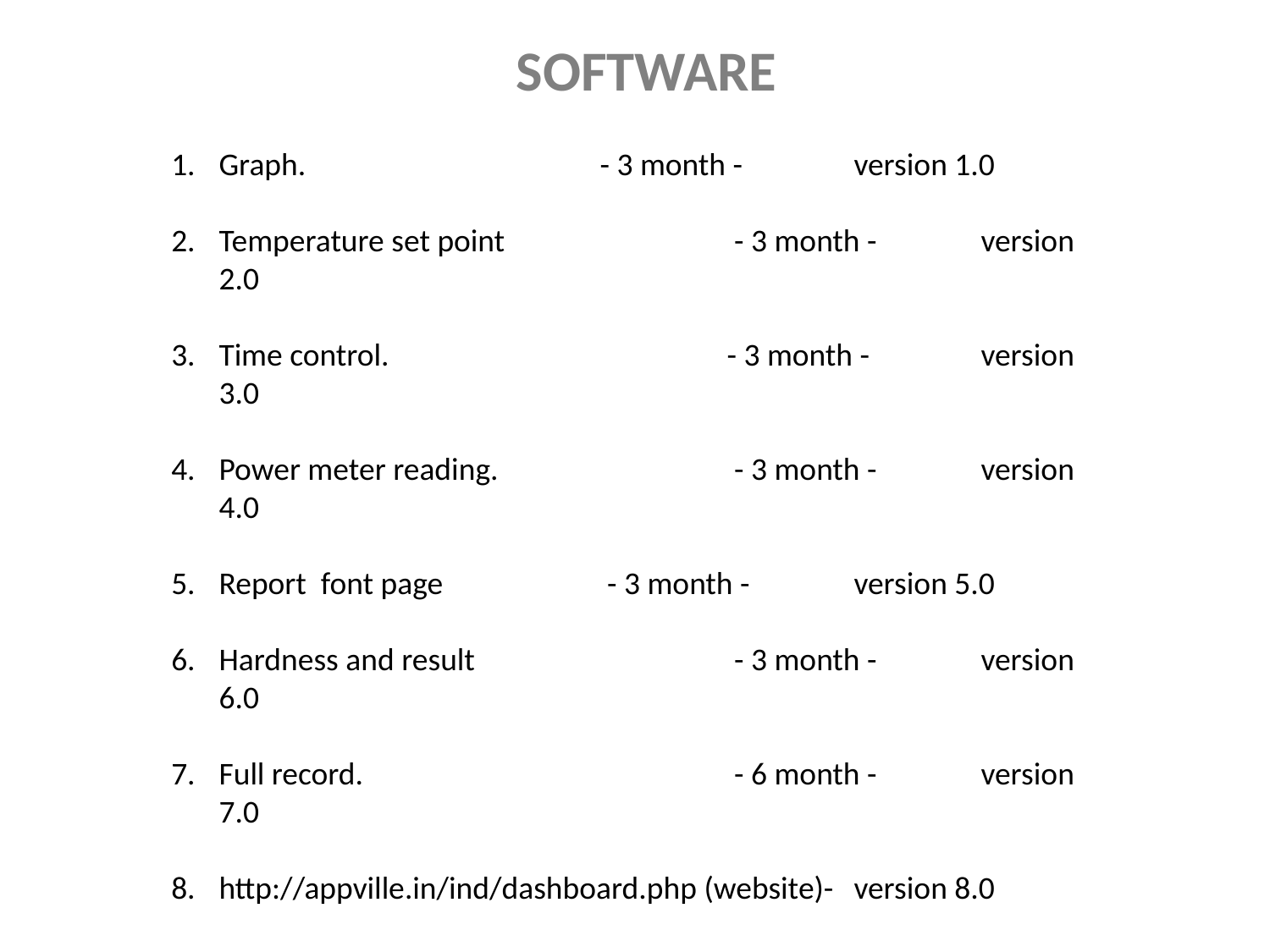

# Software
Graph.			- 3 month - 	version 1.0

Temperature set point		 - 3 month - 	version  2.0

Time control. 			- 3 month - 	version 3.0

Power meter reading.		 - 3 month - 	version 4.0

Report  font page 		 - 3 month - 	version 5.0

Hardness and result		 - 3 month - 	version 6.0

Full record.			 - 6 month - 	version 7.0

http://appville.in/ind/dashboard.php (website)-	version 8.0

Android App			 - 5 month - 	version 9.0

 scheduler			 - 1 month - 	version 10